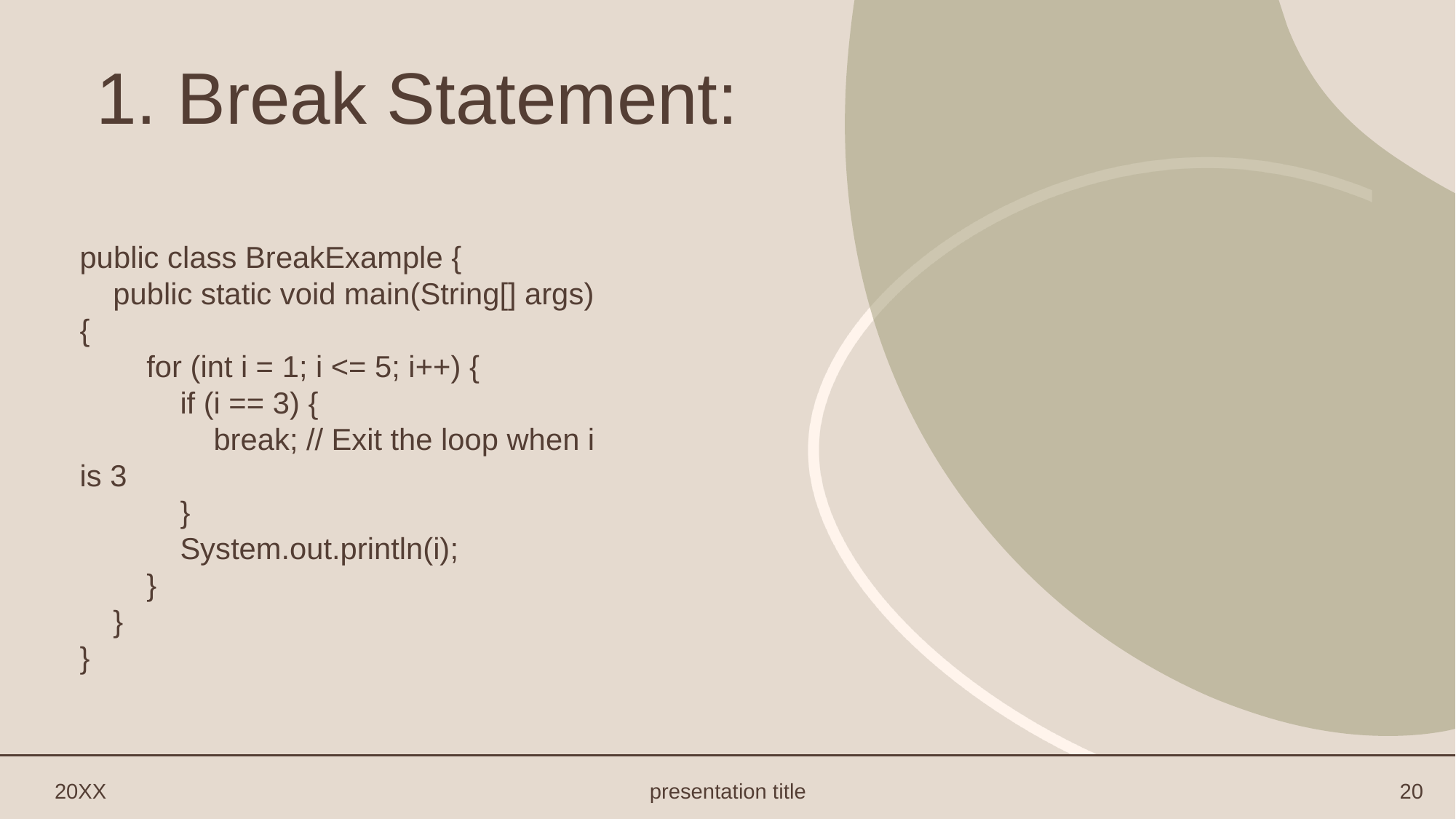

# 1. Break Statement:
public class BreakExample {
    public static void main(String[] args) {
        for (int i = 1; i <= 5; i++) {
            if (i == 3) {
                break; // Exit the loop when i is 3
            }
            System.out.println(i);
        }
    }
}

20XX
presentation title
20